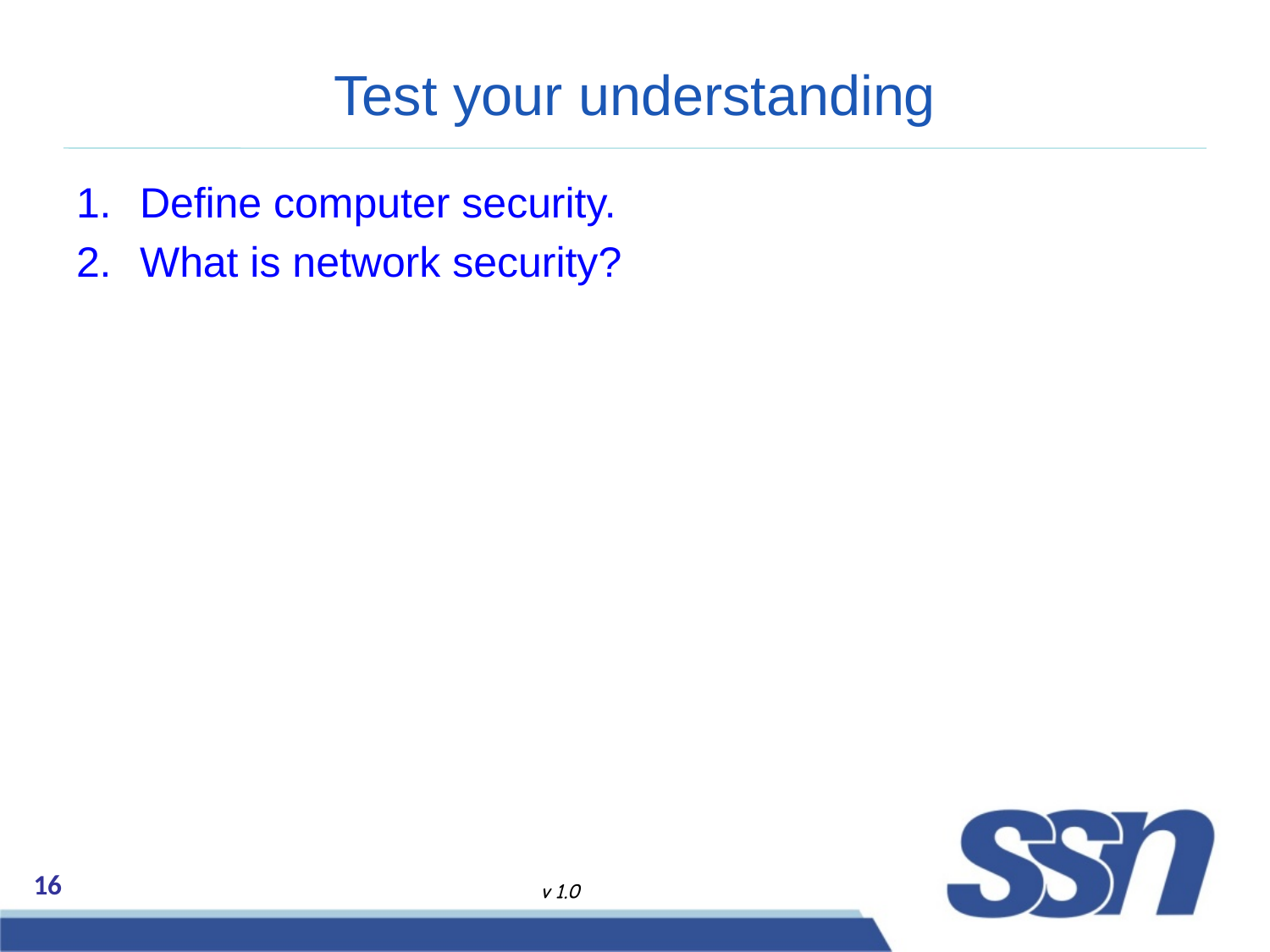

# Test your understanding
Define computer security.
What is network security?